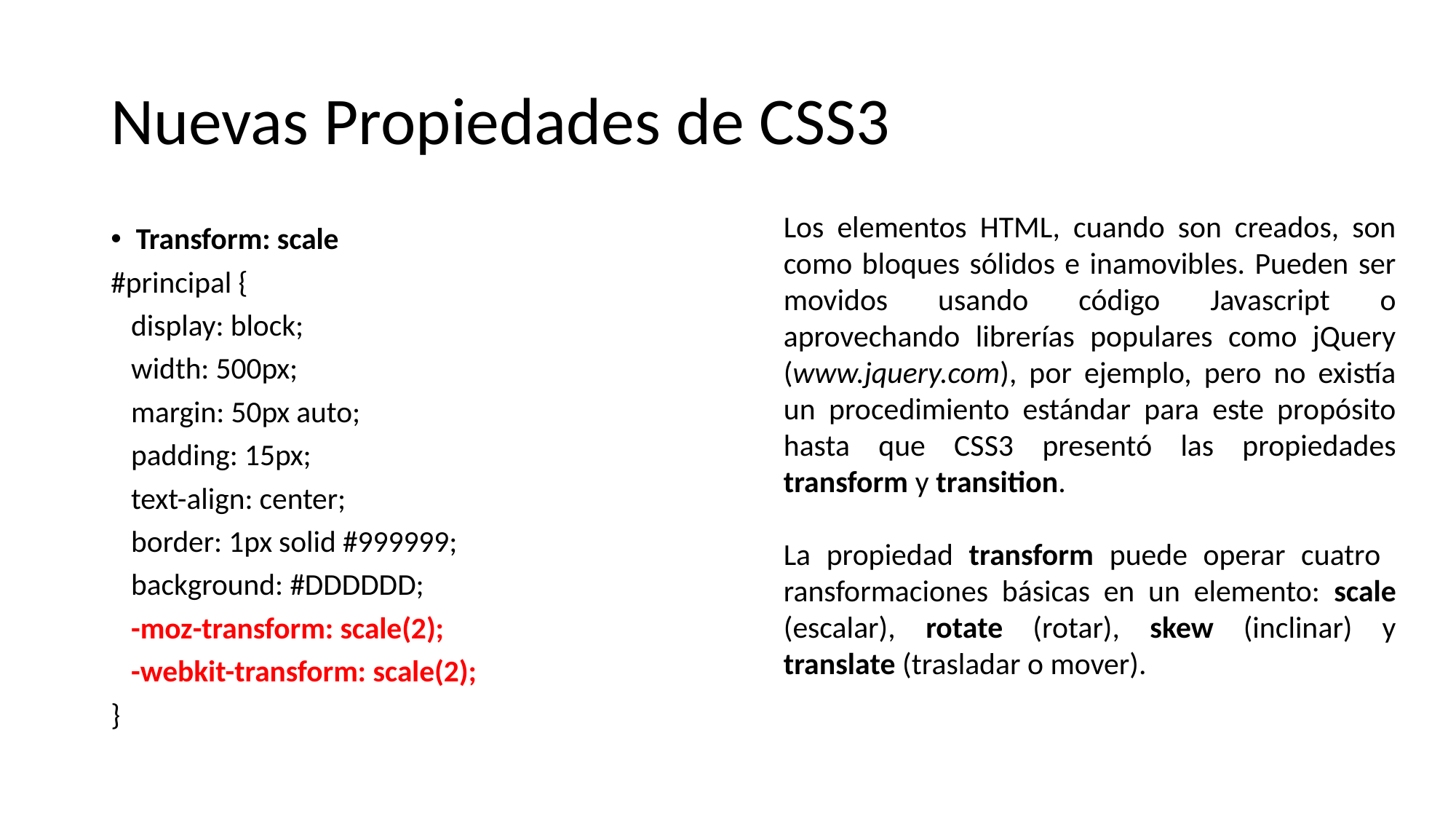

# Nuevas Propiedades de CSS3
Los elementos HTML, cuando son creados, son como bloques sólidos e inamovibles. Pueden ser movidos usando código Javascript o aprovechando librerías populares como jQuery (www.jquery.com), por ejemplo, pero no existía un procedimiento estándar para este propósito hasta que CSS3 presentó las propiedades transform y transition.

La propiedad transform puede operar cuatro  ransformaciones básicas en un elemento: scale (escalar), rotate (rotar), skew (inclinar) y translate (trasladar o mover).
Transform: scale
#principal {
   display: block;
   width: 500px;
   margin: 50px auto;
   padding: 15px;
   text-align: center;
   border: 1px solid #999999;
   background: #DDDDDD;
   -moz-transform: scale(2);
   -webkit-transform: scale(2);
}